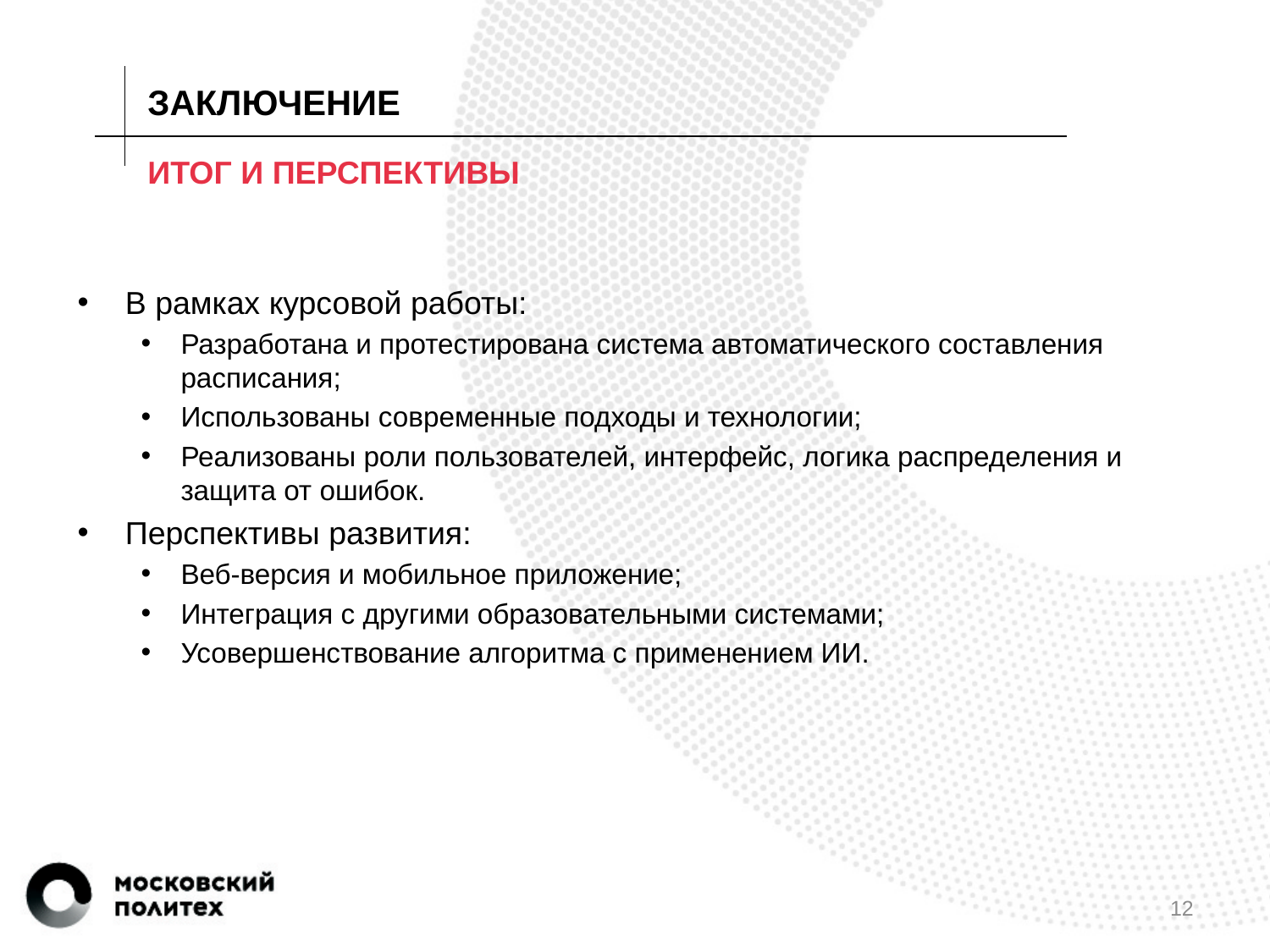

ЗАКЛЮЧЕНИЕ
# ИТОГ И ПЕРСПЕКТИВЫ
В рамках курсовой работы:
Разработана и протестирована система автоматического составления расписания;
Использованы современные подходы и технологии;
Реализованы роли пользователей, интерфейс, логика распределения и защита от ошибок.
Перспективы развития:
Веб-версия и мобильное приложение;
Интеграция с другими образовательными системами;
Усовершенствование алгоритма с применением ИИ.
12